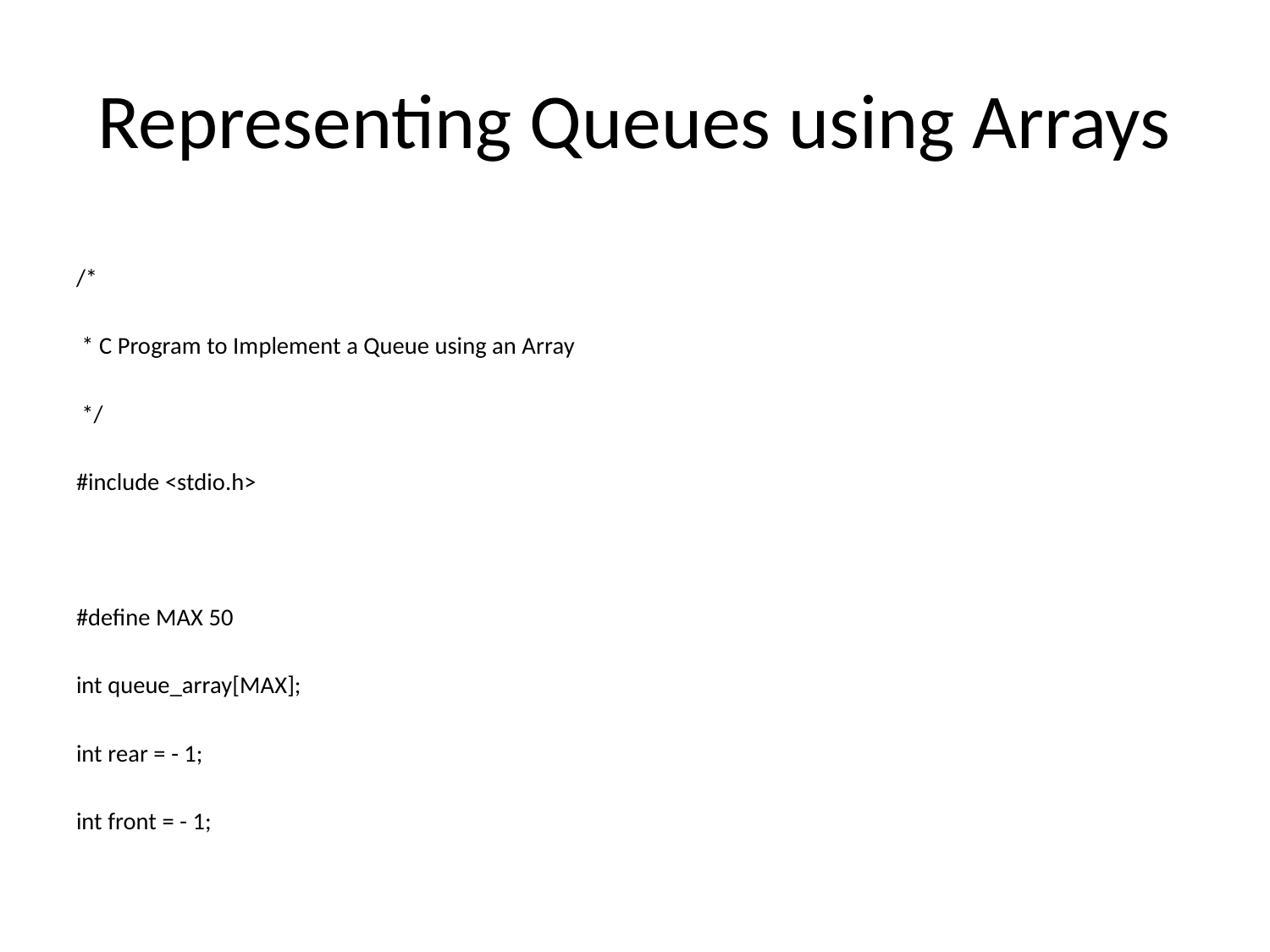

# Representing Queues using Arrays

/*

 * C Program to Implement a Queue using an Array

 */

#include <stdio.h>

#define MAX 50

int queue_array[MAX];

int rear = - 1;

int front = - 1;